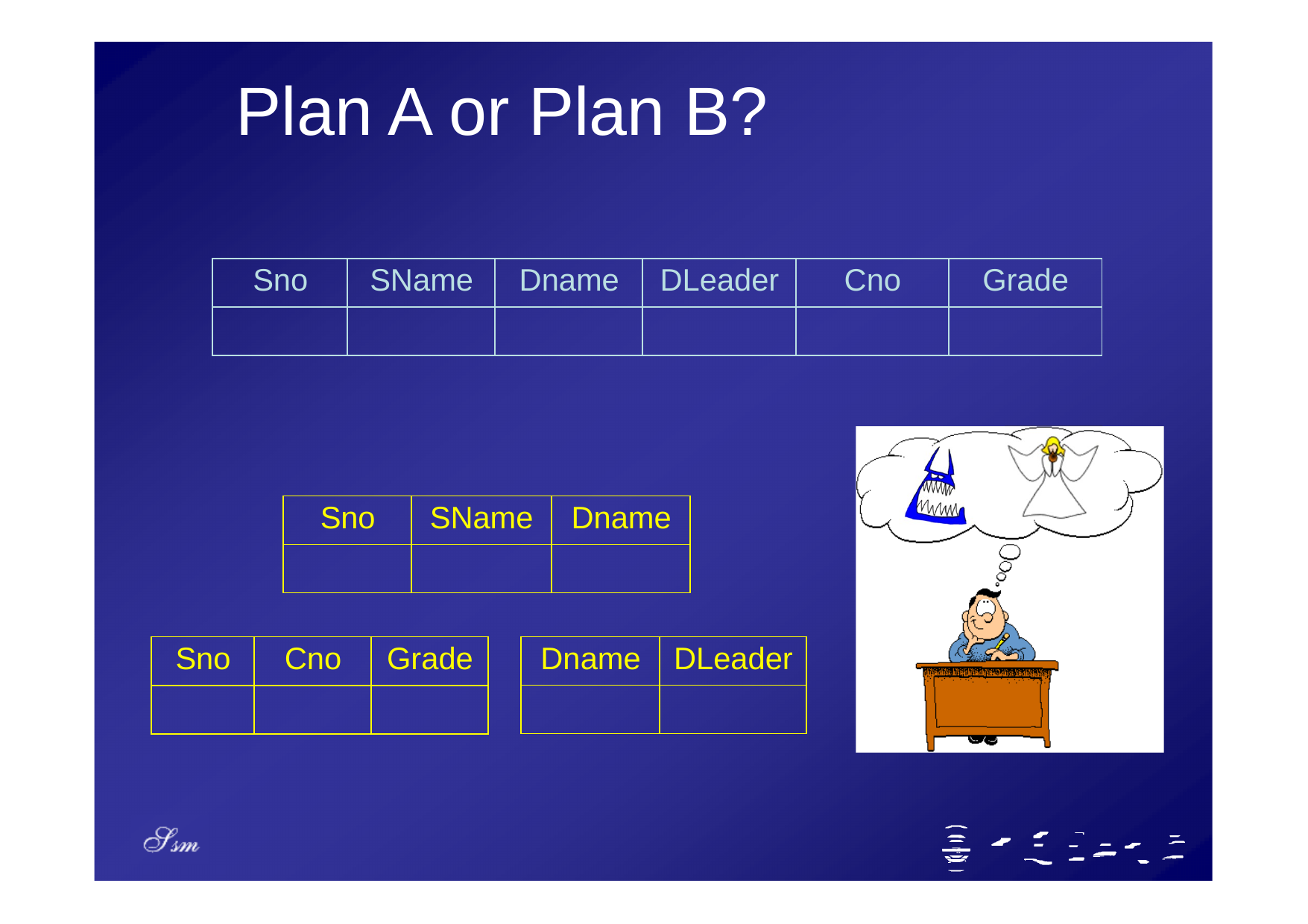

# Plan A or Plan B?
| Sno | SName | Dname | DLeader | Cno | Grade |
| --- | --- | --- | --- | --- | --- |
|  |  |  |  |  |  |

| Sno | SName | Dname |
| --- | --- | --- |
|  |  |  |
| Sno | Cno | Grade |
| --- | --- | --- |
|  |  |  |
| Dname | DLeader |
| --- | --- |
|  |  |

Ssm